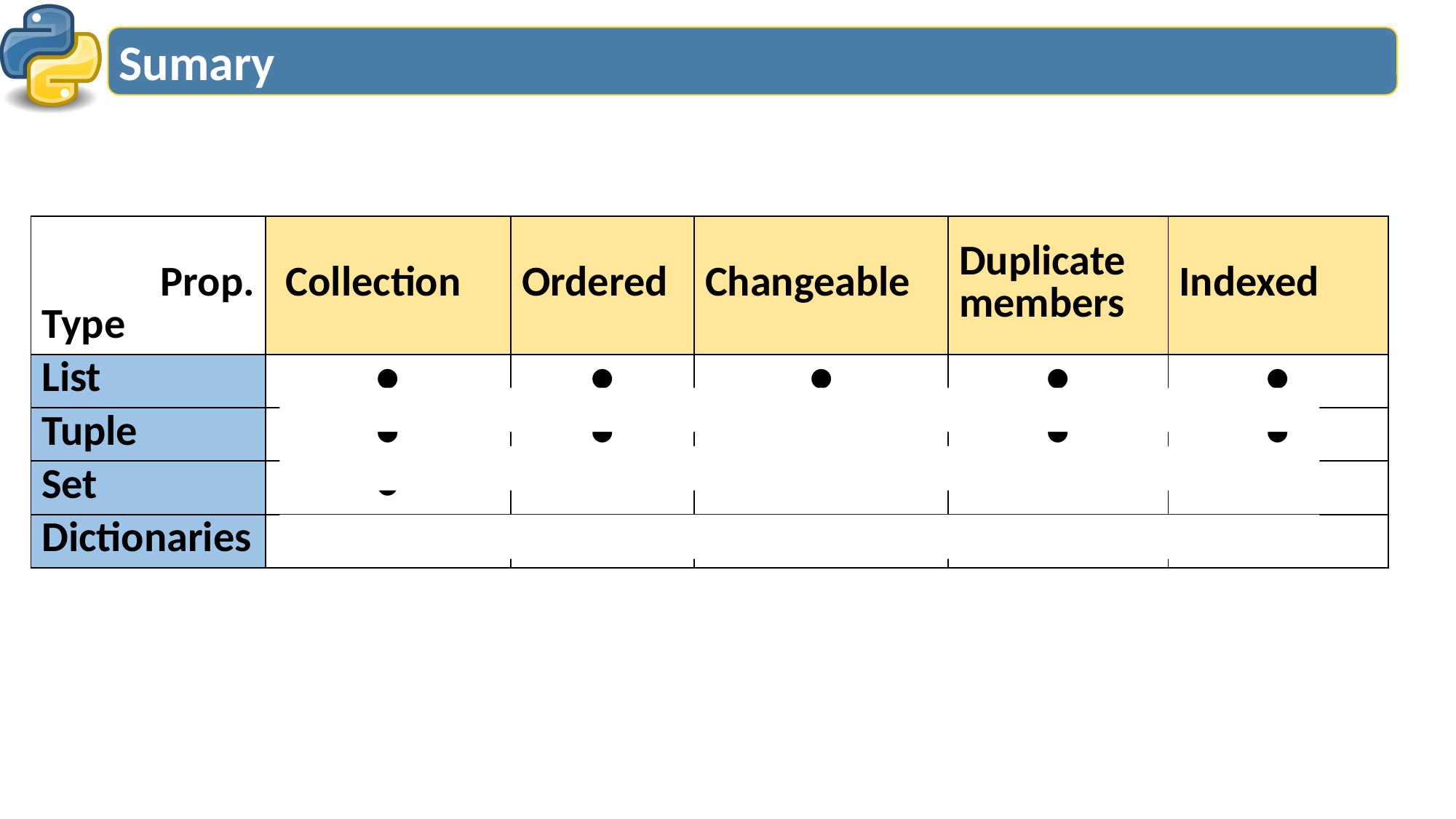

# Sumary
| Prop. Type | Collection | Ordered | Changeable | Duplicate members | Indexed |
| --- | --- | --- | --- | --- | --- |
| List | ● | ● | ● | ● | ● |
| Tuple | ● | ● |  | ● | ● |
| Set | ● |  |  |  |  |
| Dictionaries | ● |  | ● |  | ● |